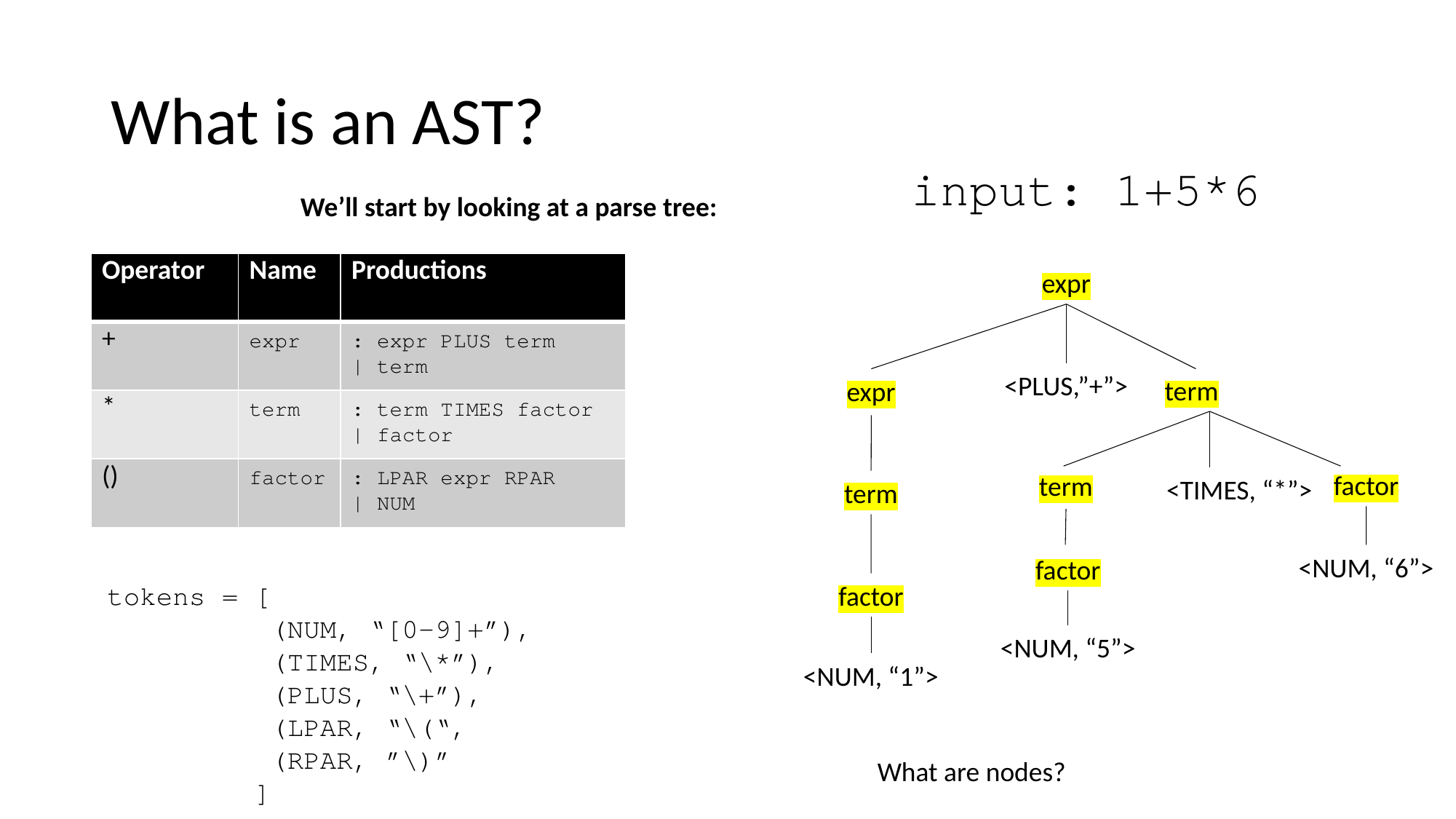

# What is an AST?
input: 1+5*6
We’ll start by looking at a parse tree:
| Operator | Name | Productions |
| --- | --- | --- |
| + | expr | : expr PLUS term | term |
| \* | term | : term TIMES factor | factor |
| () | factor | : LPAR expr RPAR | NUM |
expr
<PLUS,”+”>
term
expr
factor
term
<TIMES, “*”>
term
<NUM, “6”>
factor
tokens = [
          (NUM, “[0-9]+”),
          (TIMES, “\*”),
          (PLUS, “\+”),
          (LPAR, “\(“,
          (RPAR, ”\)”
         ]
factor
<NUM, “5”>
<NUM, “1”>
What are nodes?